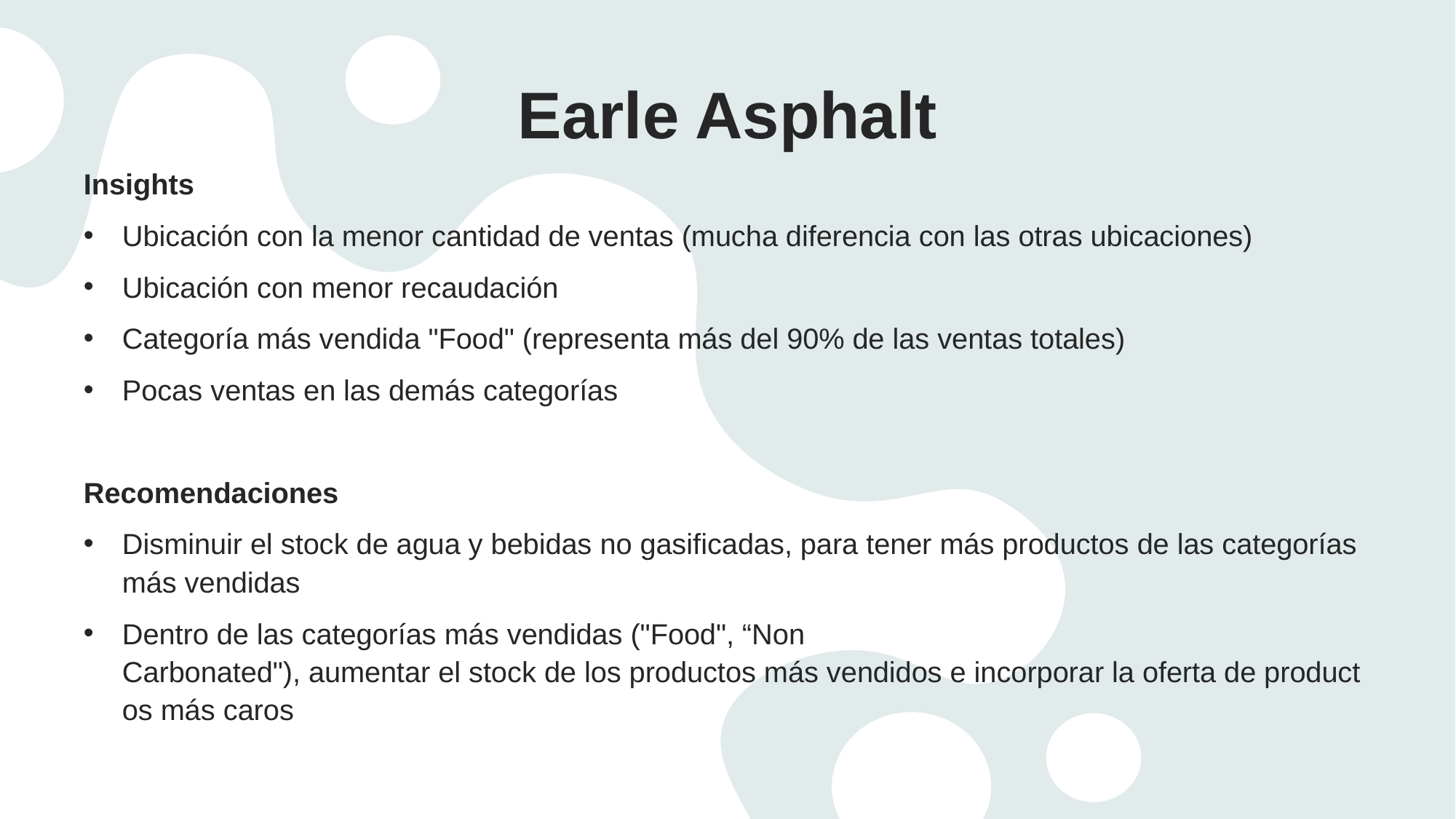

# Earle Asphalt
Insights
Ubicación con la menor cantidad de ventas (mucha diferencia con las otras ubicaciones)
Ubicación con menor recaudación
Categoría más vendida "Food" (representa más del 90% de las ventas totales)
Pocas ventas en las demás categorías

Recomendaciones
Disminuir el stock de agua y bebidas no gasificadas, para tener más productos de las categorías más vendidas
Dentro de las categorías más vendidas ("Food", “Non Carbonated"), aumentar el stock de los productos más vendidos e incorporar la oferta de productos más caros